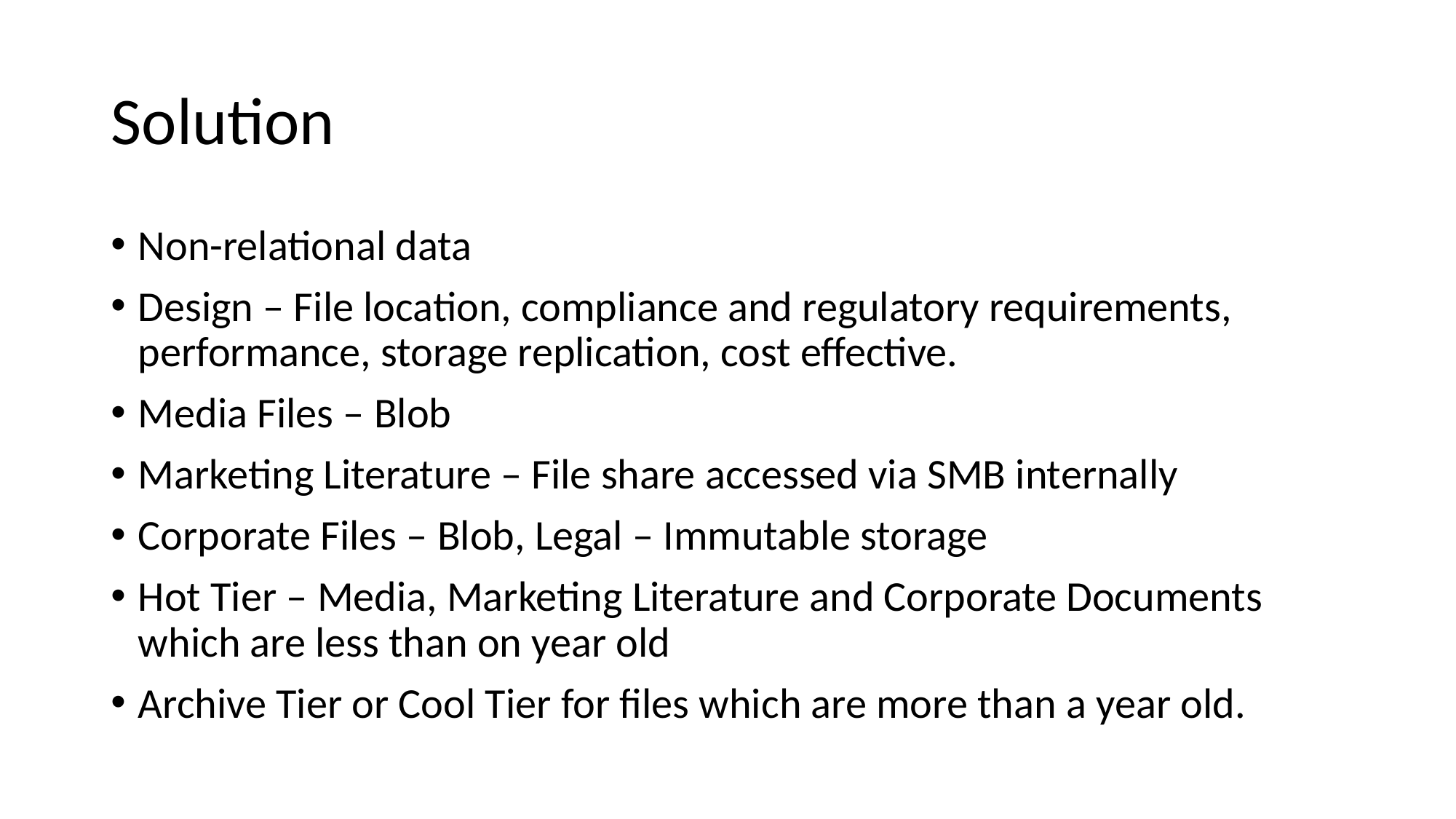

# Solution
Non-relational data
Design – File location, compliance and regulatory requirements, performance, storage replication, cost effective.
Media Files – Blob
Marketing Literature – File share accessed via SMB internally
Corporate Files – Blob, Legal – Immutable storage
Hot Tier – Media, Marketing Literature and Corporate Documents which are less than on year old
Archive Tier or Cool Tier for files which are more than a year old.